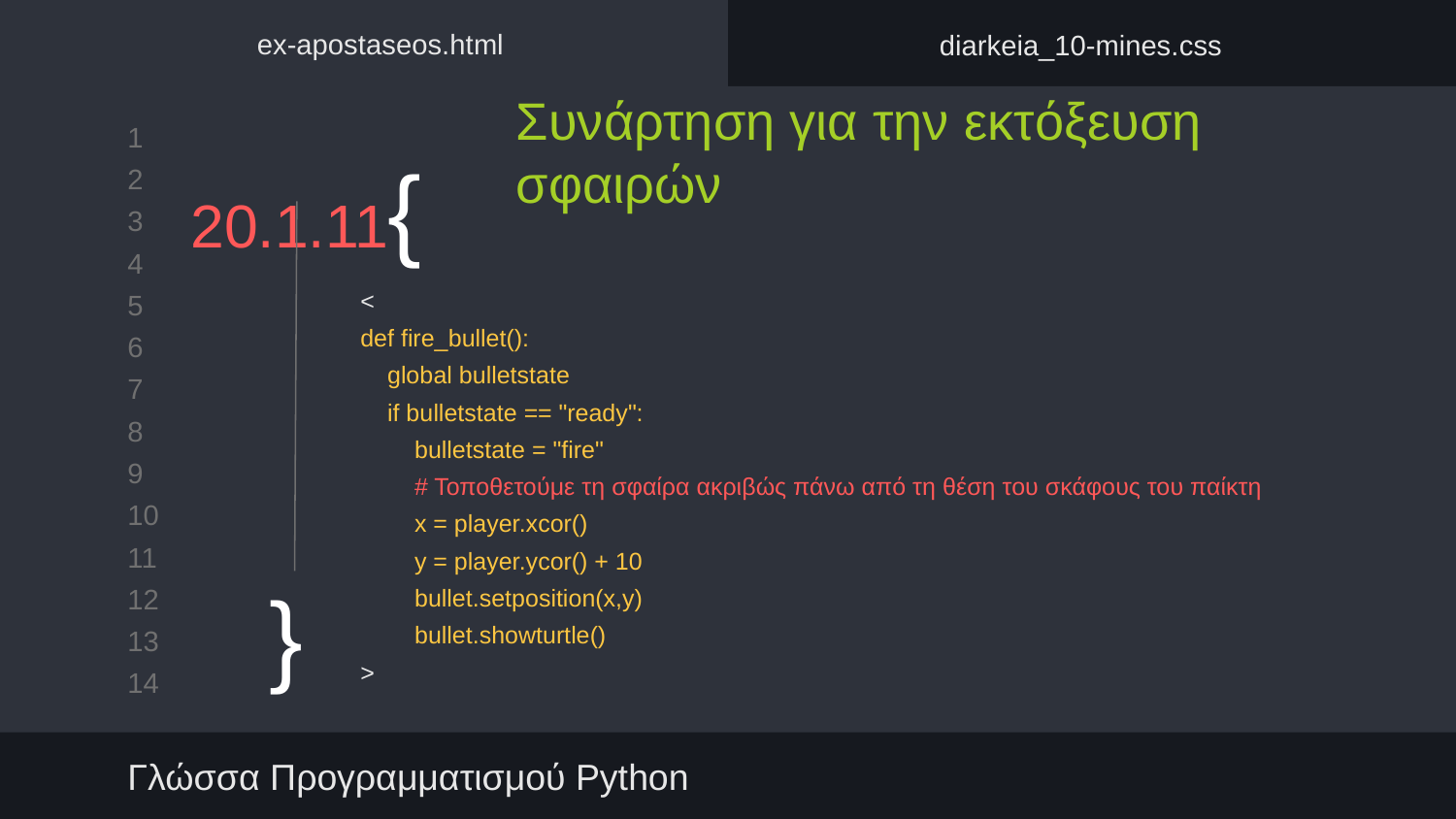

ex-apostaseos.html
diarkeia_10-mines.css
Συνάρτηση για την εκτόξευση σφαιρών
# 20.1.11{
<
def fire_bullet():
    global bulletstate
    if bulletstate == "ready":
        bulletstate = "fire"
        # Τοποθετούμε τη σφαίρα ακριβώς πάνω από τη θέση του σκάφους του παίκτη
        x = player.xcor()
        y = player.ycor() + 10
        bullet.setposition(x,y)
        bullet.showturtle()
>
}
Γλώσσα Προγραμματισμού Python